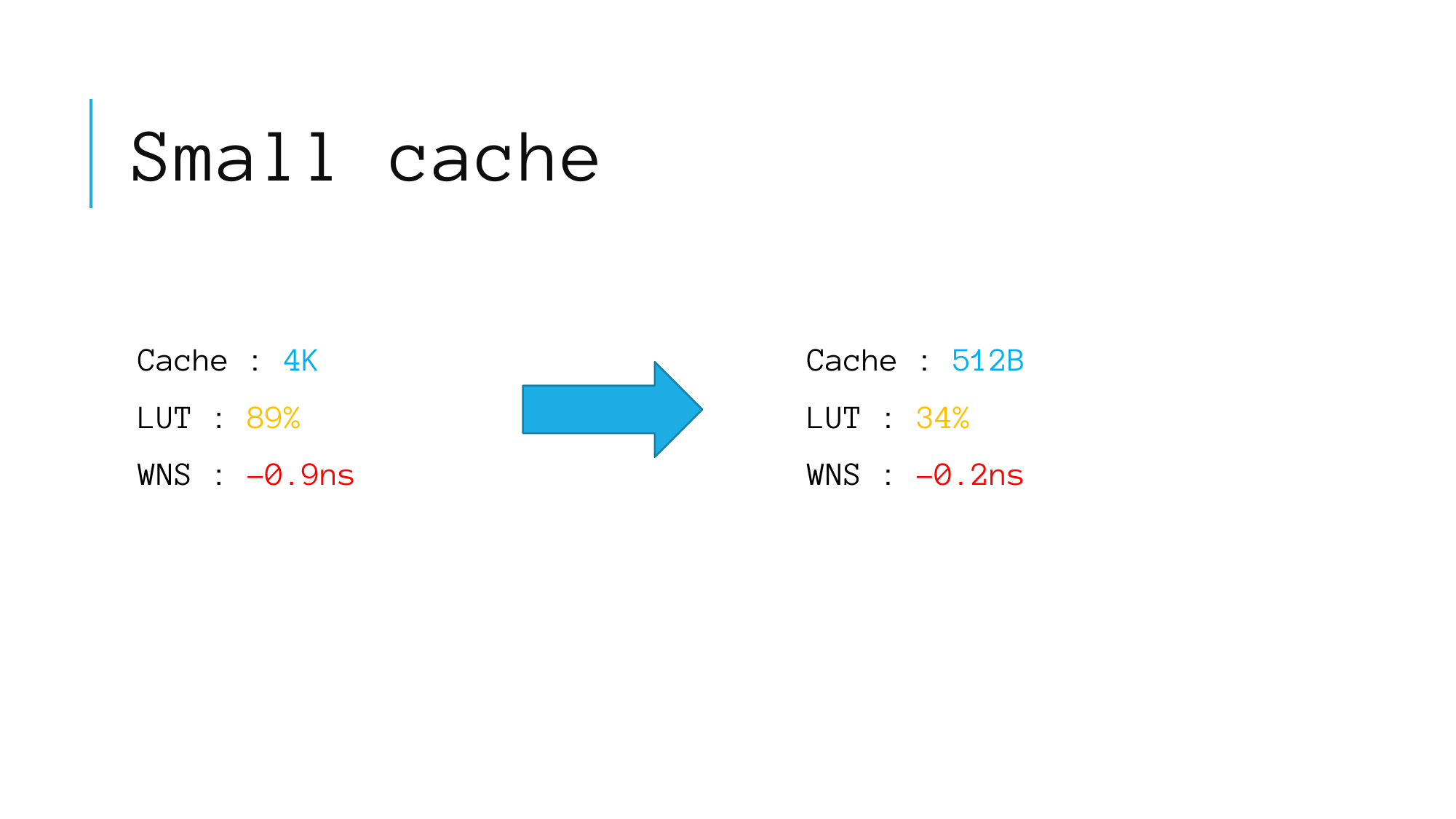

# Small cache
Cache : 4K
LUT : 89%
WNS : -0.9ns
Cache : 512B
LUT : 34%
WNS : -0.2ns